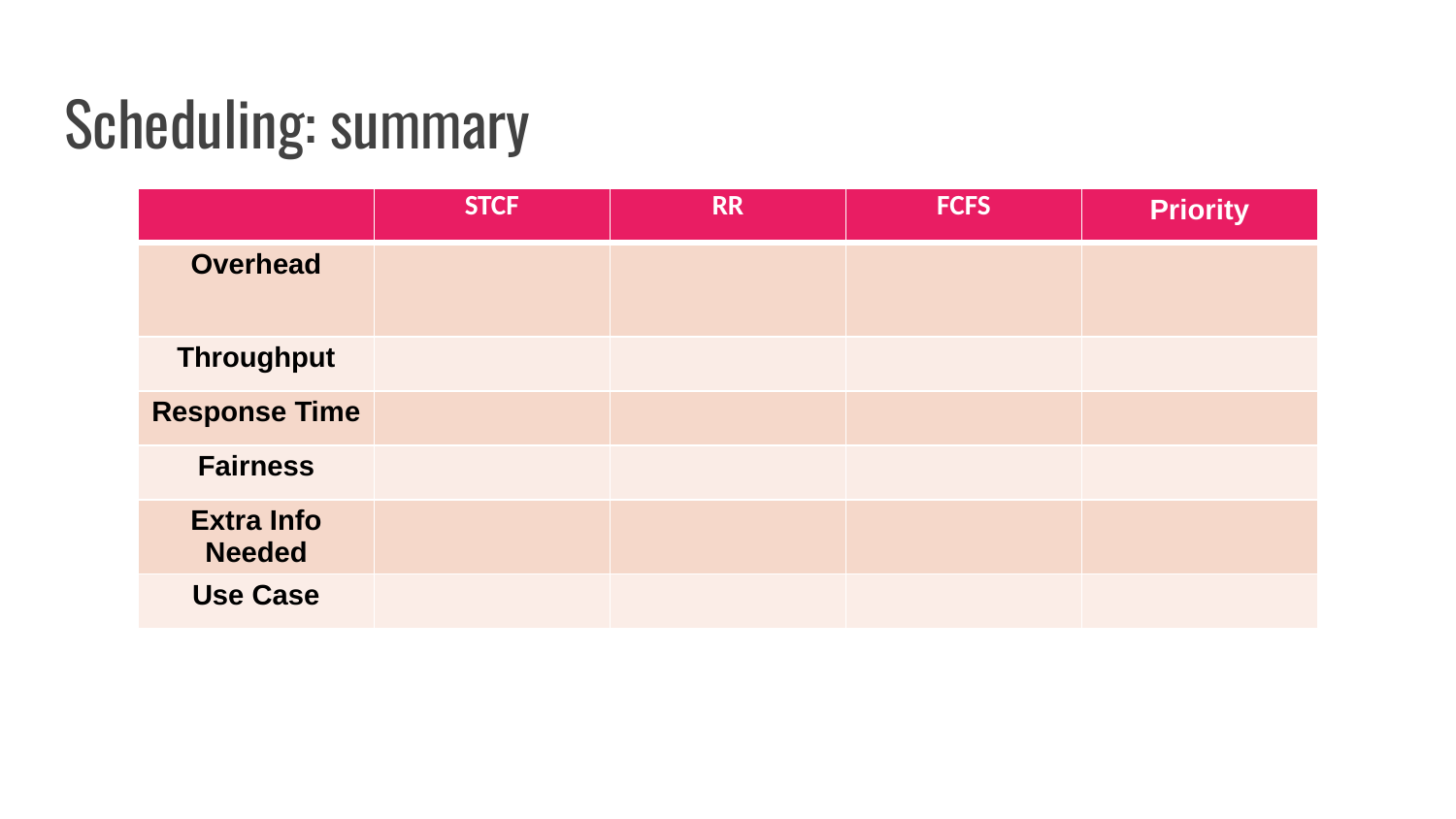

# Scheduling: summary
|  | STCF | RR | FCFS | Priority |
| --- | --- | --- | --- | --- |
| Overhead |  |  |  |  |
| Throughput |  |  |  |  |
| Response Time |  |  |  |  |
| Fairness |  |  |  |  |
| Extra Info Needed |  |  |  |  |
| Use Case |  |  |  |  |